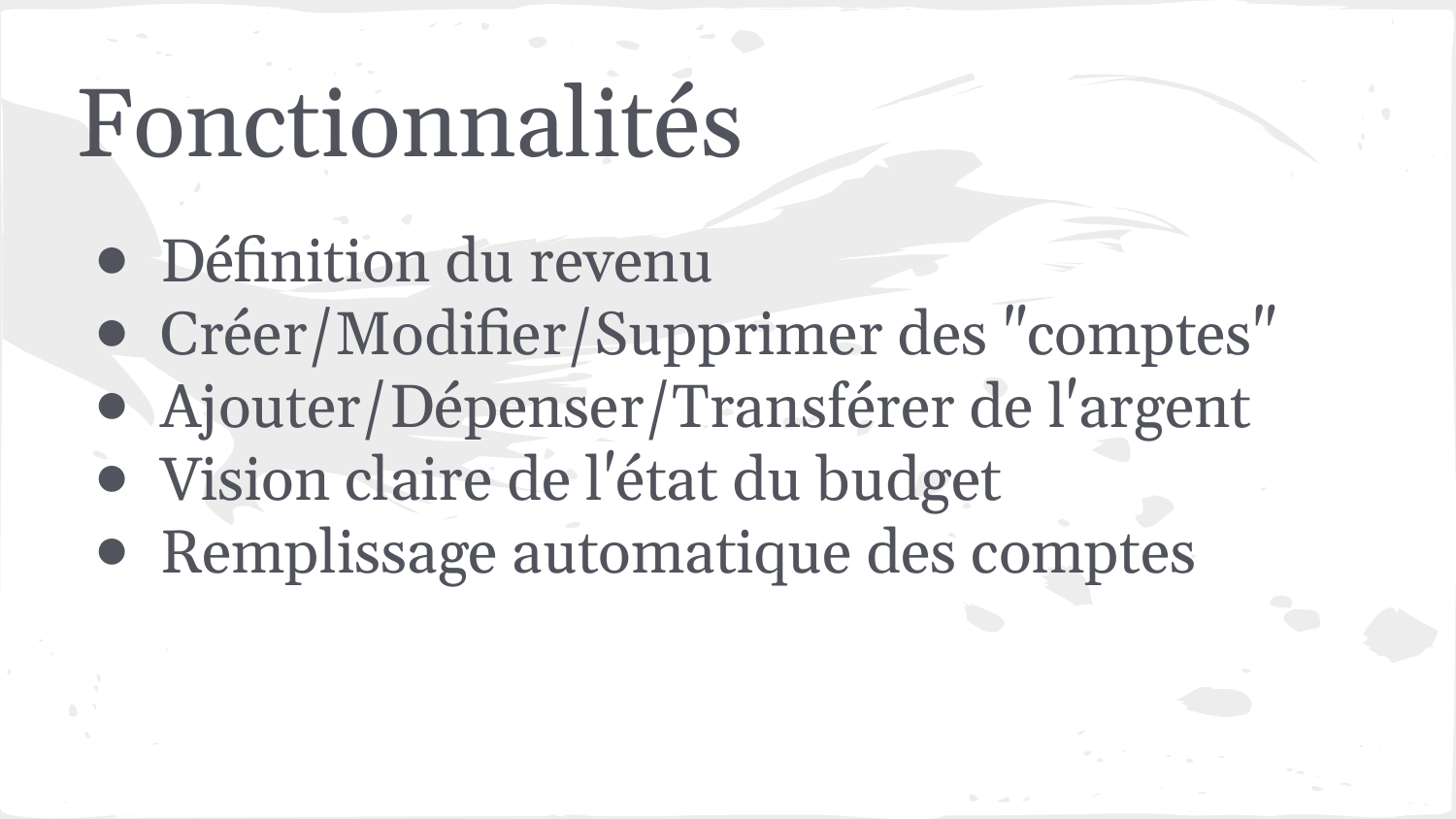

# Fonctionnalités
Définition du revenu
Créer/Modifier/Supprimer des "comptes"
Ajouter/Dépenser/Transférer de l'argent
Vision claire de l'état du budget
Remplissage automatique des comptes